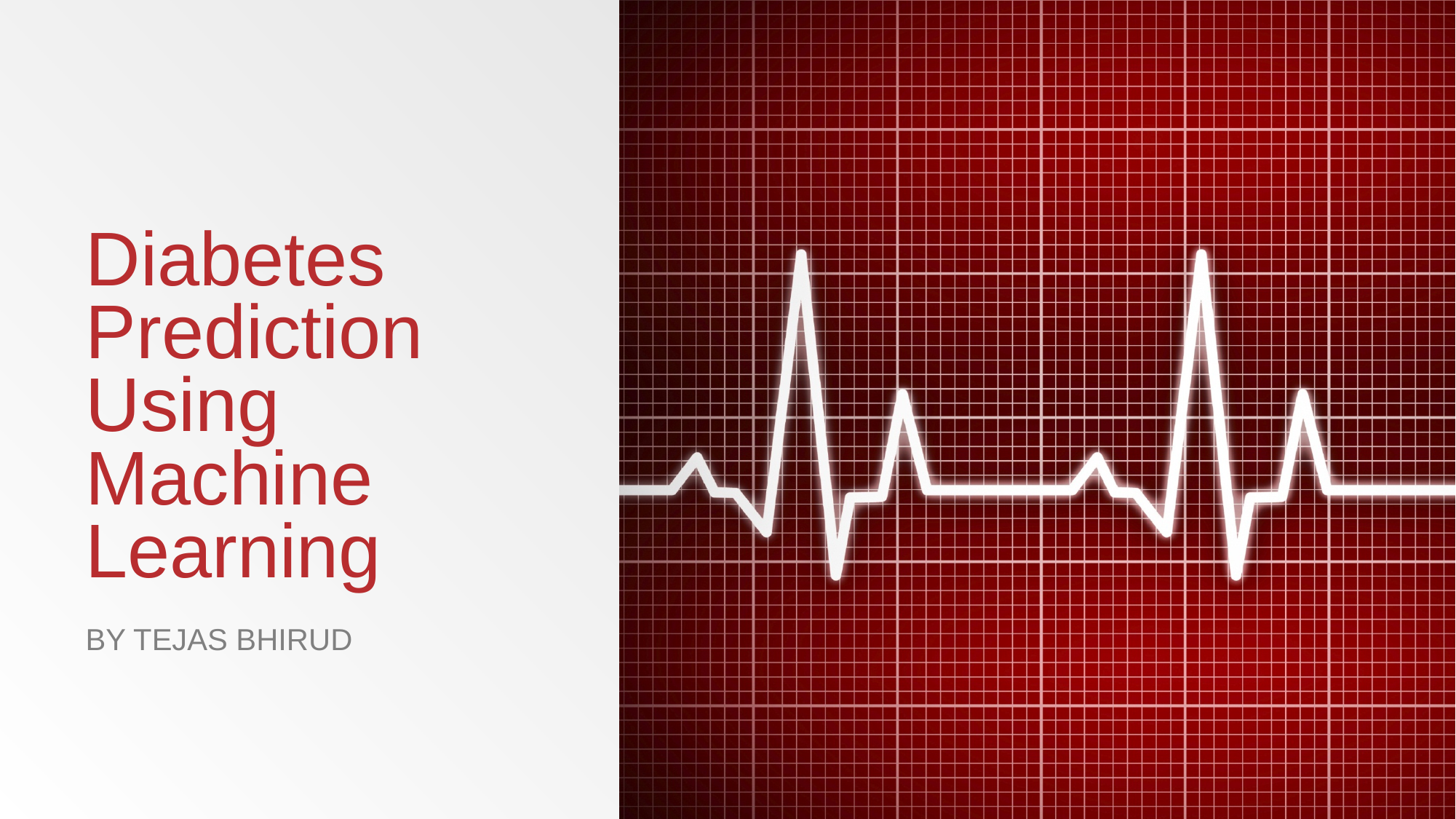

# Diabetes Prediction Using Machine Learning
By Tejas bhirud